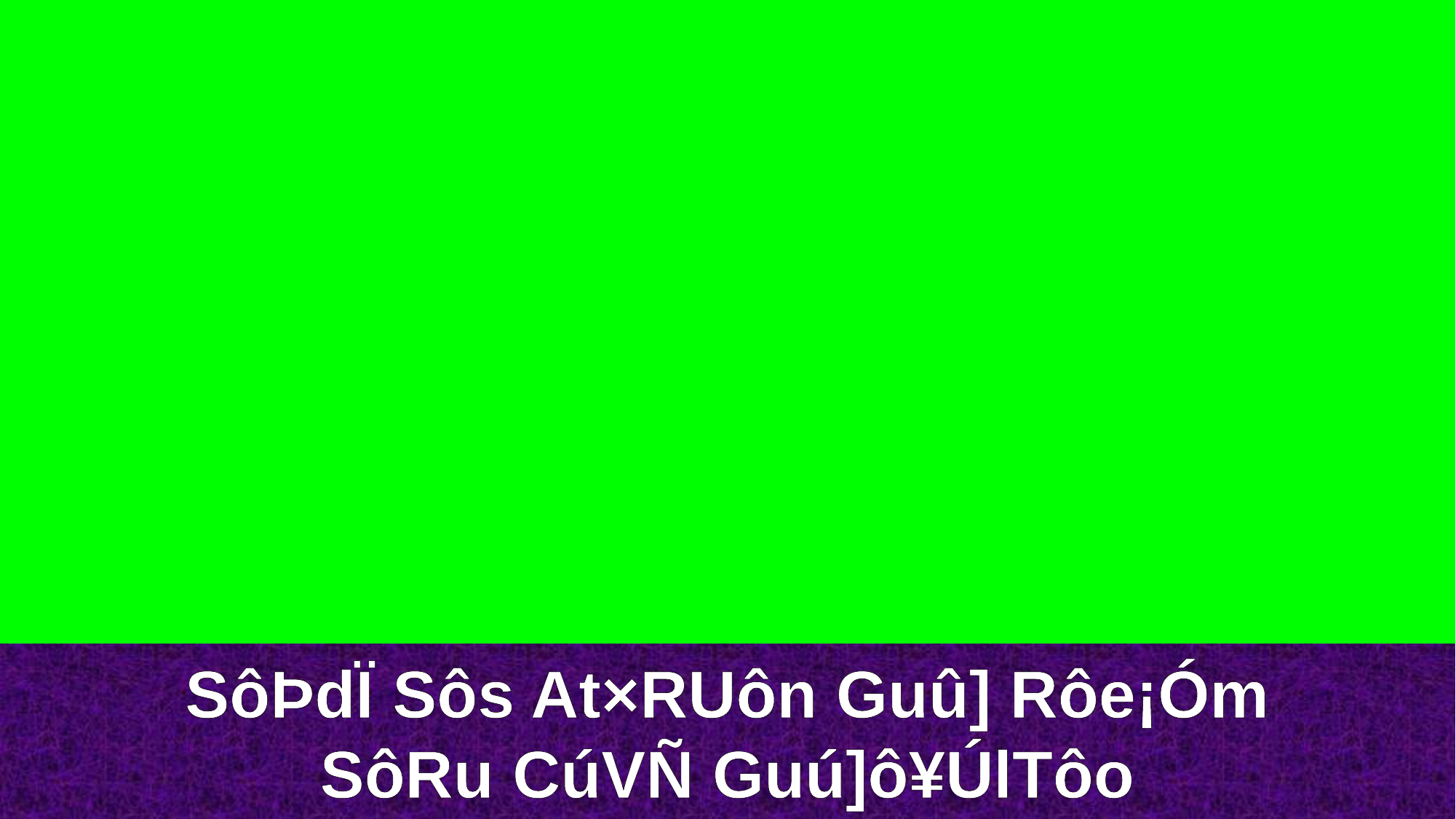

SôÞdÏ Sôs At×RUôn Guû] Rôe¡Óm
SôRu CúVÑ Guú]ô¥ÚlTôo